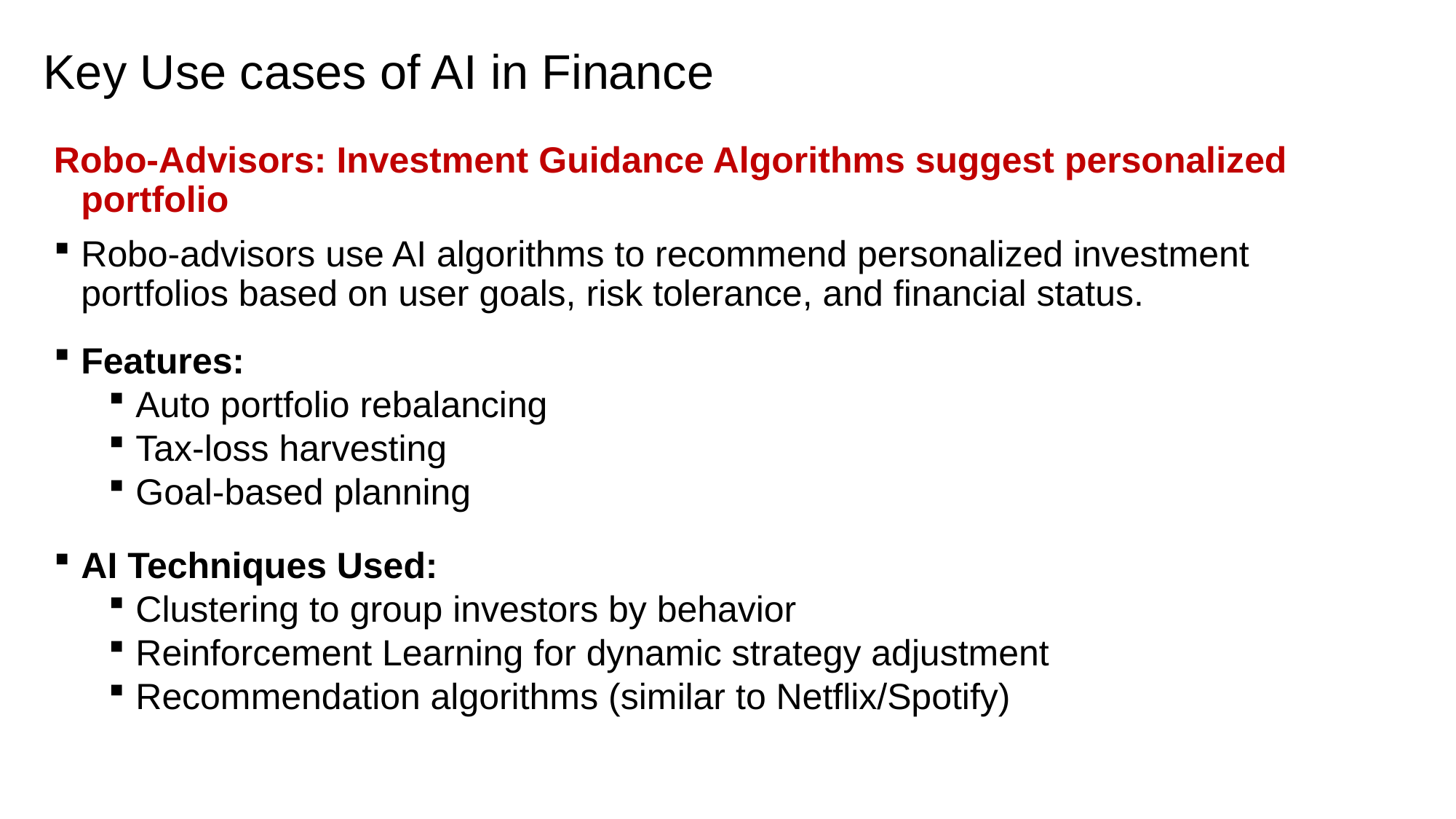

# Key Use cases of AI in Finance
Robo-Advisors: Investment Guidance Algorithms suggest personalized portfolio
Robo-advisors use AI algorithms to recommend personalized investment portfolios based on user goals, risk tolerance, and financial status.

Features:
Auto portfolio rebalancing
Tax-loss harvesting
Goal-based planning

AI Techniques Used:
Clustering to group investors by behavior
Reinforcement Learning for dynamic strategy adjustment
Recommendation algorithms (similar to Netflix/Spotify)